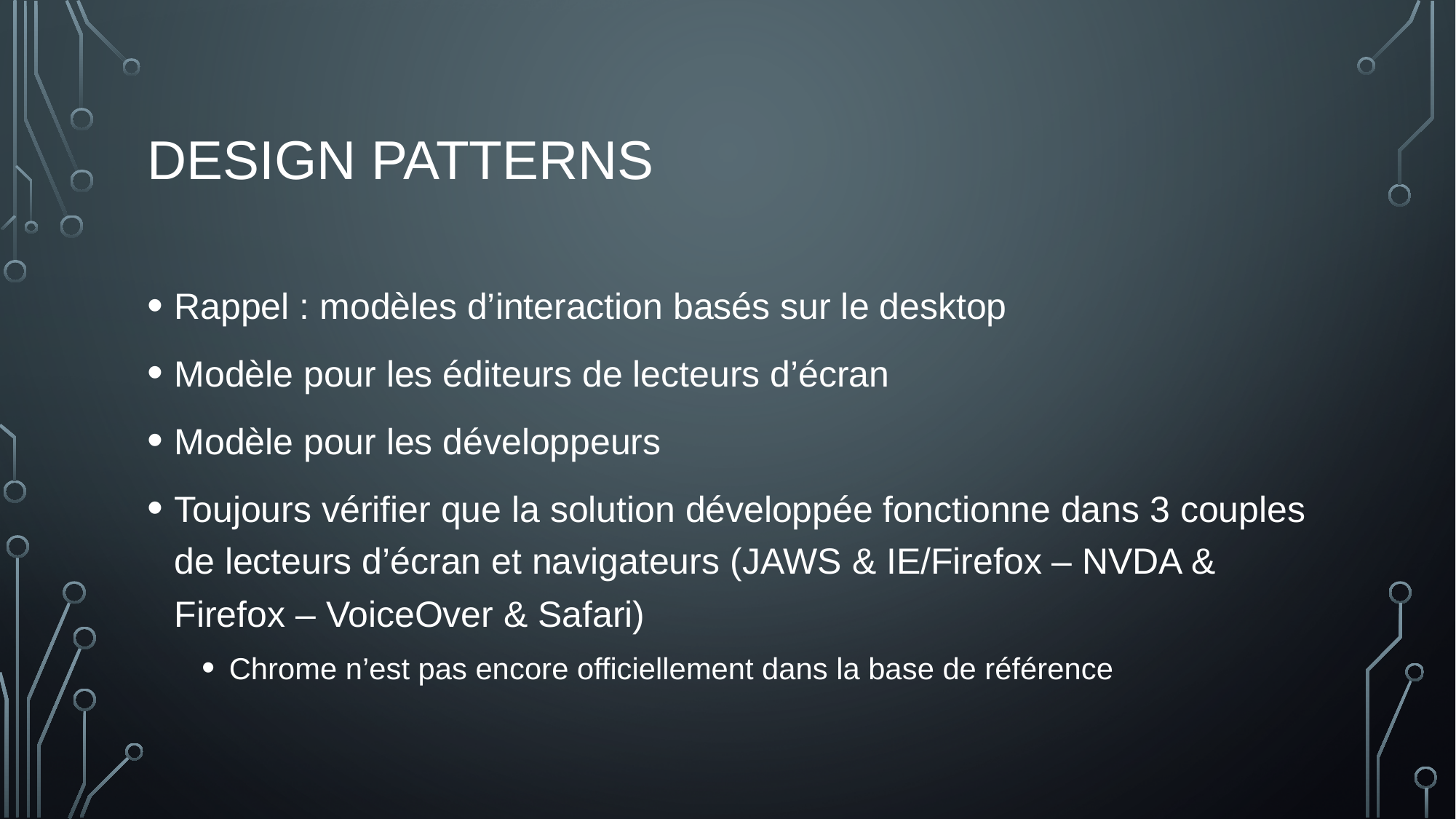

# DESIGN PATTERNS
Rappel : modèles d’interaction basés sur le desktop
Modèle pour les éditeurs de lecteurs d’écran
Modèle pour les développeurs
Toujours vérifier que la solution développée fonctionne dans 3 couples de lecteurs d’écran et navigateurs (JAWS & IE/Firefox – NVDA & Firefox – VoiceOver & Safari)
Chrome n’est pas encore officiellement dans la base de référence